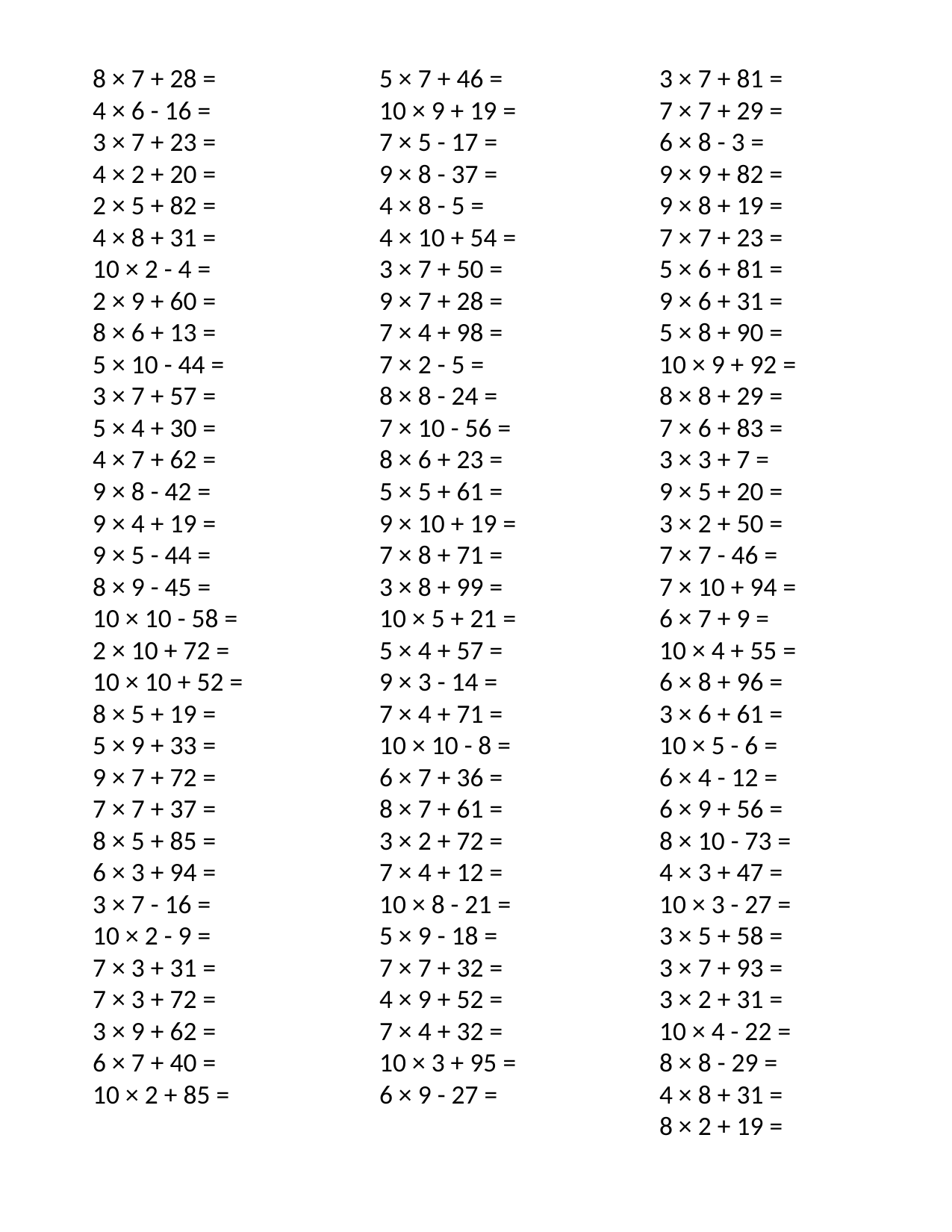

8 × 7 + 28 =
4 × 6 - 16 =
3 × 7 + 23 =
4 × 2 + 20 =
2 × 5 + 82 =
4 × 8 + 31 =
10 × 2 - 4 =
2 × 9 + 60 =
8 × 6 + 13 =
5 × 10 - 44 =
3 × 7 + 57 =
5 × 4 + 30 =
4 × 7 + 62 =
9 × 8 - 42 =
9 × 4 + 19 =
9 × 5 - 44 =
8 × 9 - 45 =
10 × 10 - 58 =
2 × 10 + 72 =
10 × 10 + 52 =
8 × 5 + 19 =
5 × 9 + 33 =
9 × 7 + 72 =
7 × 7 + 37 =
8 × 5 + 85 =
6 × 3 + 94 =
3 × 7 - 16 =
10 × 2 - 9 =
7 × 3 + 31 =
7 × 3 + 72 =
3 × 9 + 62 =
6 × 7 + 40 =
10 × 2 + 85 =

5 × 7 + 46 =
10 × 9 + 19 =
7 × 5 - 17 =
9 × 8 - 37 =
4 × 8 - 5 =
4 × 10 + 54 =
3 × 7 + 50 =
9 × 7 + 28 =
7 × 4 + 98 =
7 × 2 - 5 =
8 × 8 - 24 =
7 × 10 - 56 =
8 × 6 + 23 =
5 × 5 + 61 =
9 × 10 + 19 =
7 × 8 + 71 =
3 × 8 + 99 =
10 × 5 + 21 =
5 × 4 + 57 =
9 × 3 - 14 =
7 × 4 + 71 =
10 × 10 - 8 =
6 × 7 + 36 =
8 × 7 + 61 =
3 × 2 + 72 =
7 × 4 + 12 =
10 × 8 - 21 =
5 × 9 - 18 =
7 × 7 + 32 =
4 × 9 + 52 =
7 × 4 + 32 =
10 × 3 + 95 =
6 × 9 - 27 =

3 × 7 + 81 =
7 × 7 + 29 =
6 × 8 - 3 =
9 × 9 + 82 =
9 × 8 + 19 =
7 × 7 + 23 =
5 × 6 + 81 =
9 × 6 + 31 =
5 × 8 + 90 =
10 × 9 + 92 =
8 × 8 + 29 =
7 × 6 + 83 =
3 × 3 + 7 =
9 × 5 + 20 =
3 × 2 + 50 =
7 × 7 - 46 =
7 × 10 + 94 =
6 × 7 + 9 =
10 × 4 + 55 =
6 × 8 + 96 =
3 × 6 + 61 =
10 × 5 - 6 =
6 × 4 - 12 =
6 × 9 + 56 =
8 × 10 - 73 =
4 × 3 + 47 =
10 × 3 - 27 =
3 × 5 + 58 =
3 × 7 + 93 =
3 × 2 + 31 =
10 × 4 - 22 =
8 × 8 - 29 =
4 × 8 + 31 =
8 × 2 + 19 =